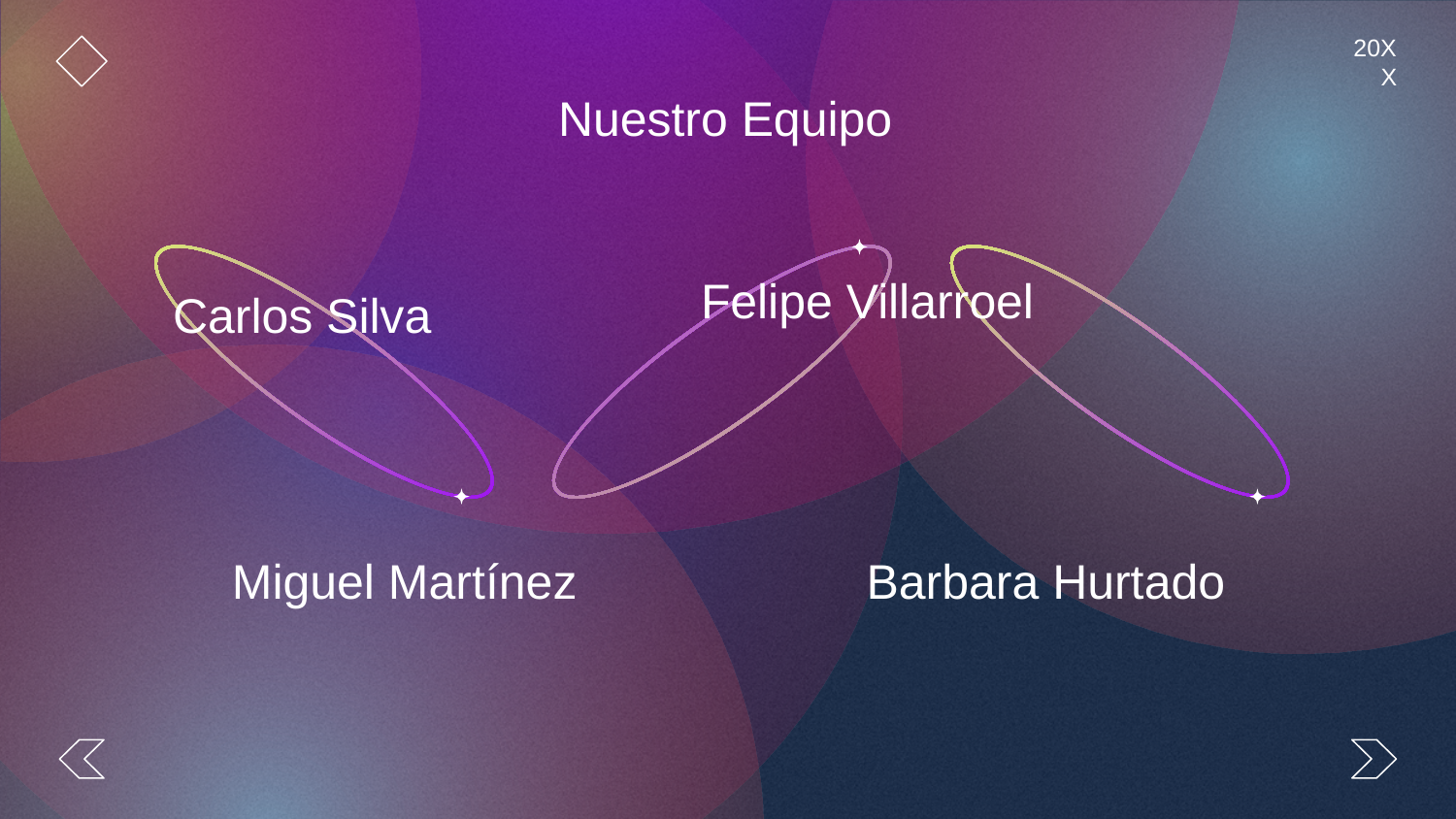

20XX

Nuestro Equipo

Felipe Villarroel
# Carlos Silva
Miguel Martínez
Barbara Hurtado